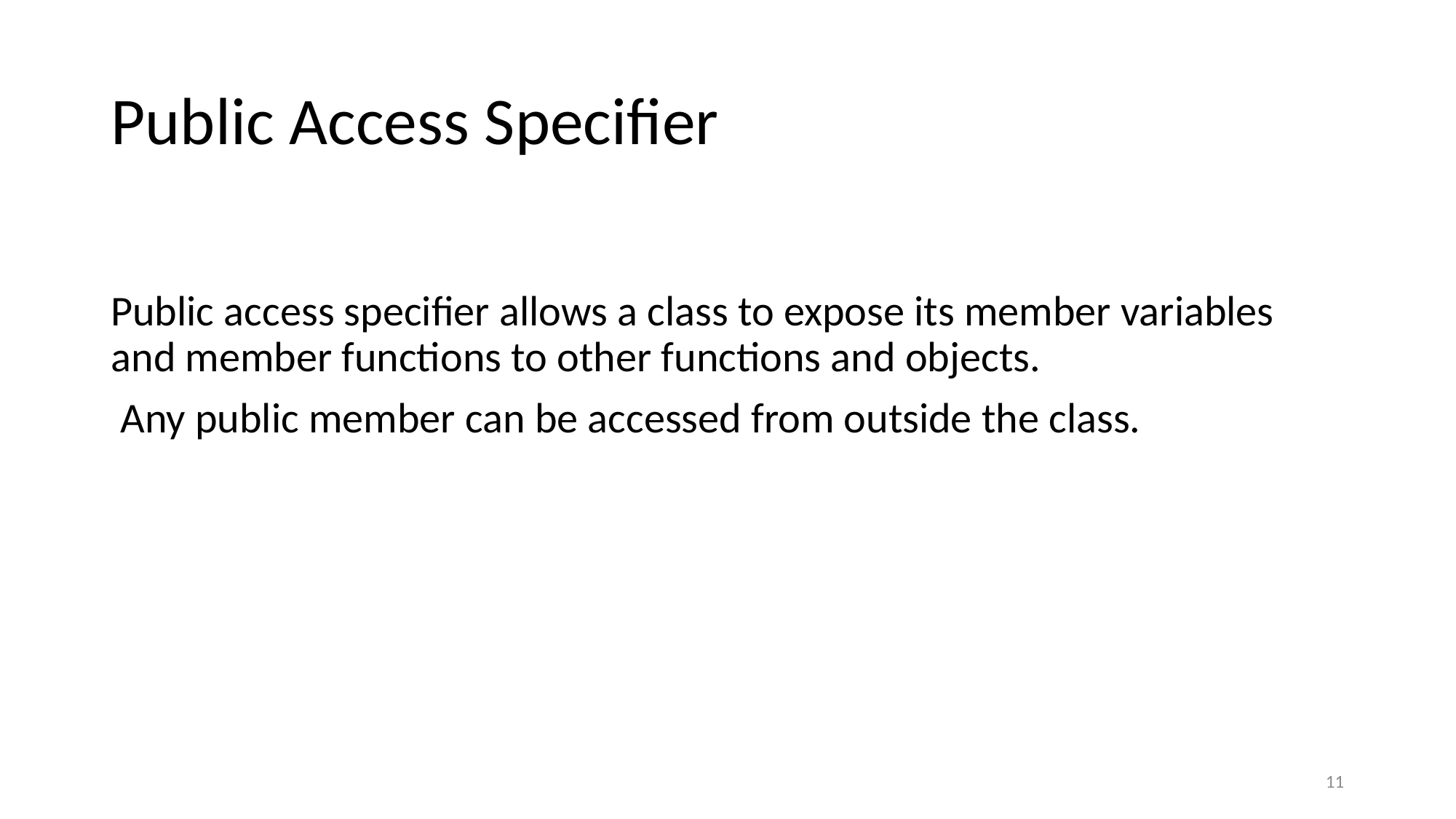

# Public Access Specifier

Public access specifier allows a class to expose its member variables and member functions to other functions and objects.
 Any public member can be accessed from outside the class.

11